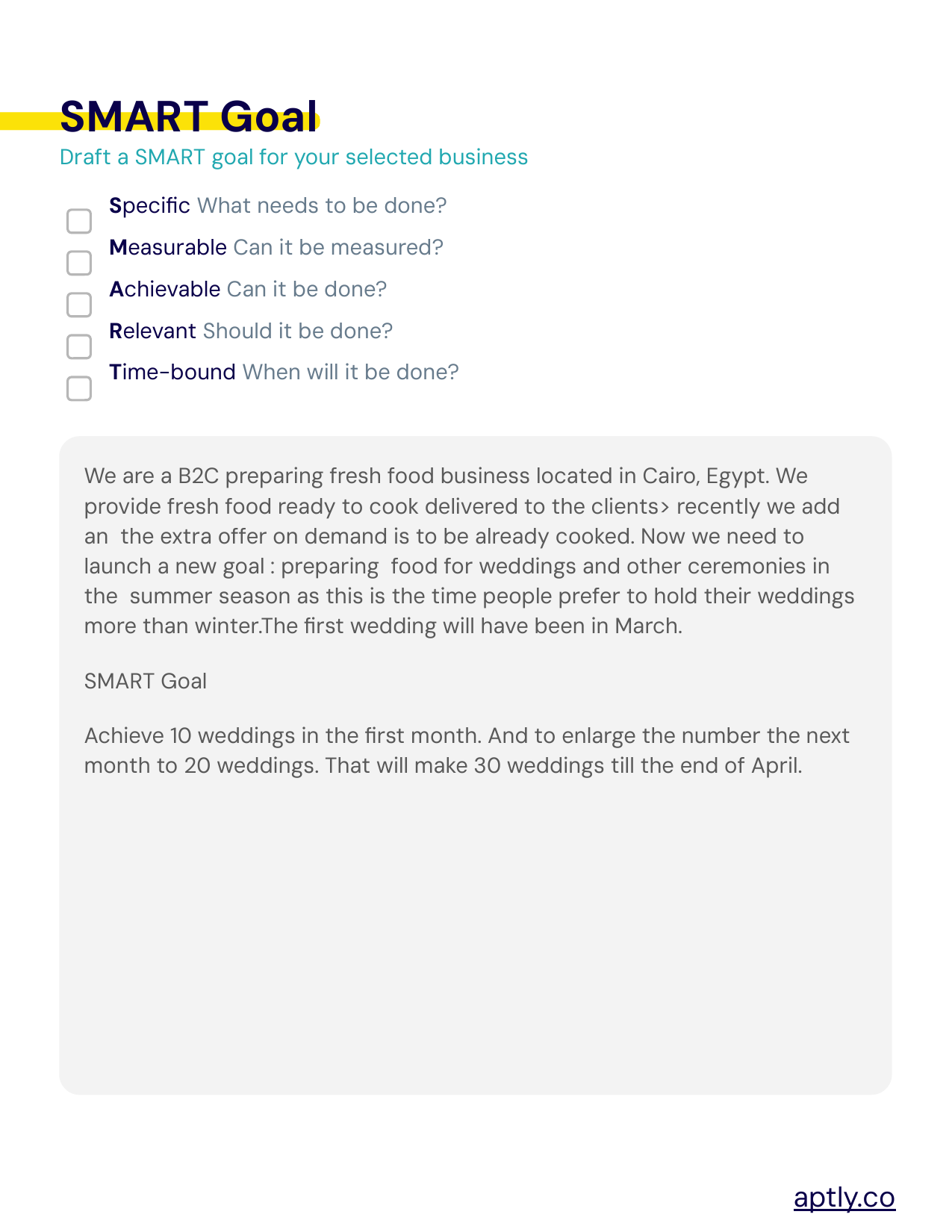

We are a B2C preparing fresh food business located in Cairo, Egypt. We provide fresh food ready to cook delivered to the clients> recently we add an  the extra offer on demand is to be already cooked. Now we need to launch a new goal : preparing  food for weddings and other ceremonies in the  summer season as this is the time people prefer to hold their weddings more than winter.The first wedding will have been in March.
SMART Goal
Achieve 10 weddings in the first month. And to enlarge the number the next month to 20 weddings. That will make 30 weddings till the end of April.